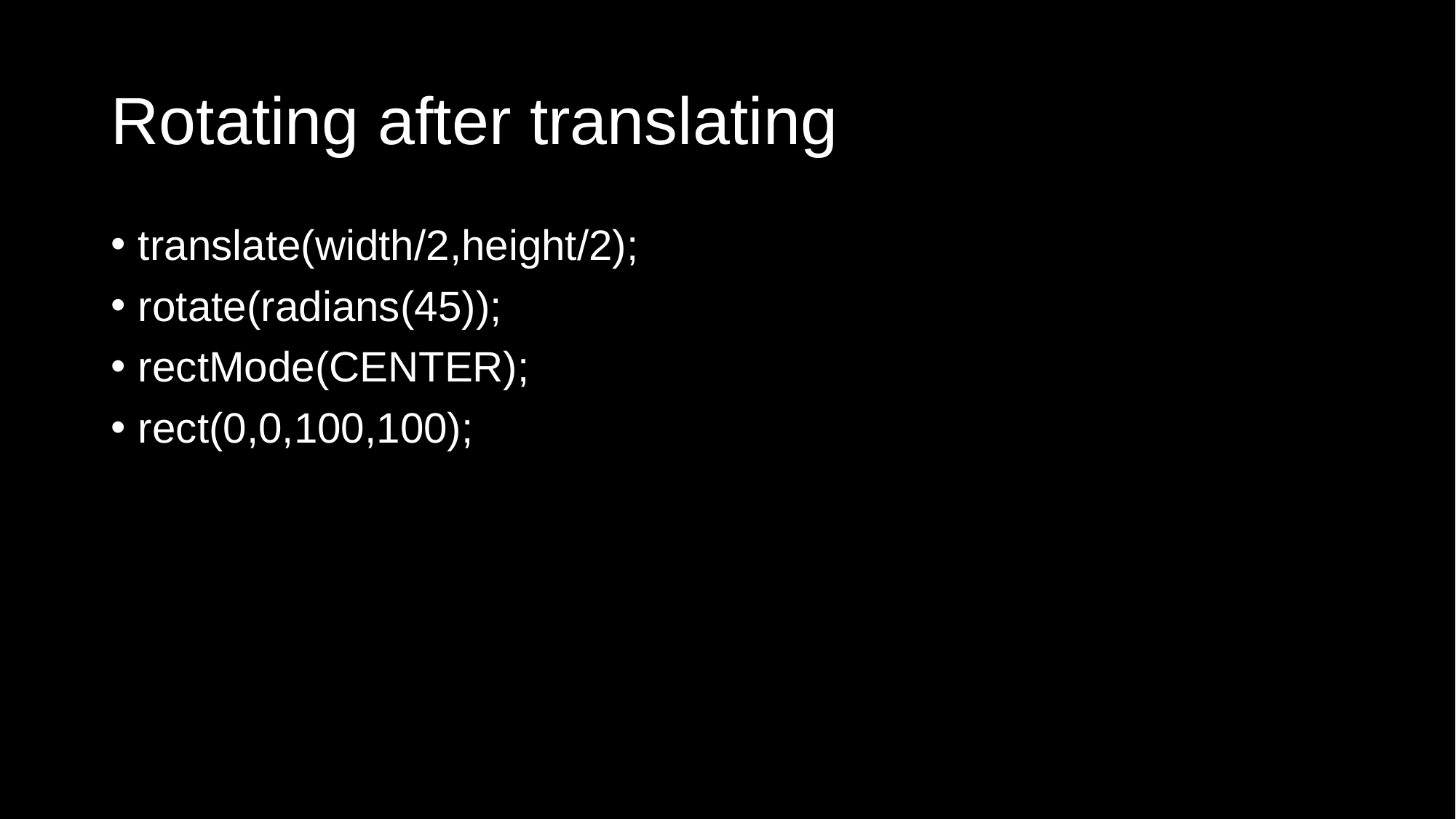

# Rotating after translating
translate(width/2,height/2);
rotate(radians(45));
rectMode(CENTER);
rect(0,0,100,100);